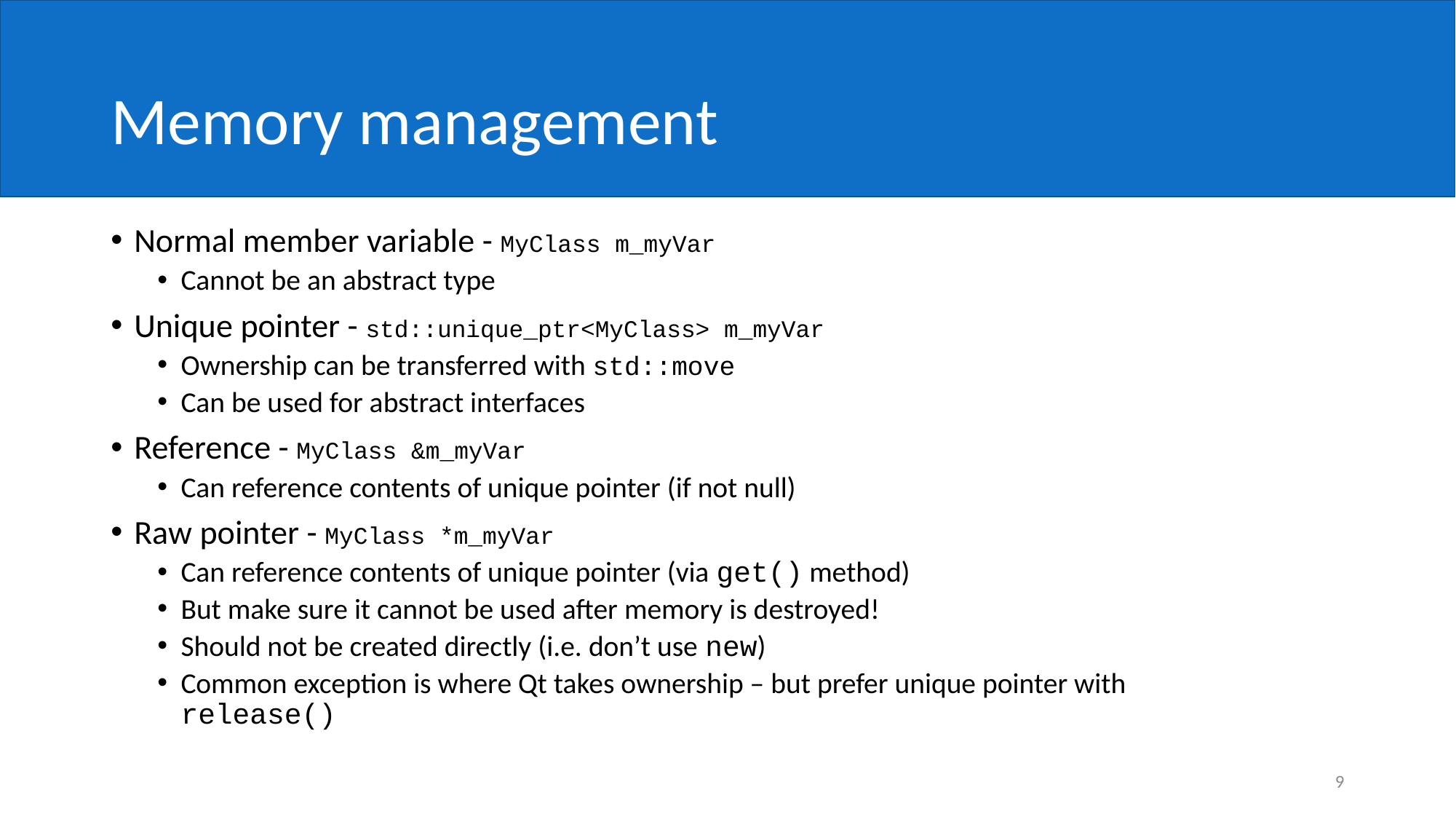

# Memory management
Normal member variable - MyClass m_myVar
Cannot be an abstract type
Unique pointer - std::unique_ptr<MyClass> m_myVar
Ownership can be transferred with std::move
Can be used for abstract interfaces
Reference - MyClass &m_myVar
Can reference contents of unique pointer (if not null)
Raw pointer - MyClass *m_myVar
Can reference contents of unique pointer (via get() method)
But make sure it cannot be used after memory is destroyed!
Should not be created directly (i.e. don’t use new)
Common exception is where Qt takes ownership – but prefer unique pointer with release()

9